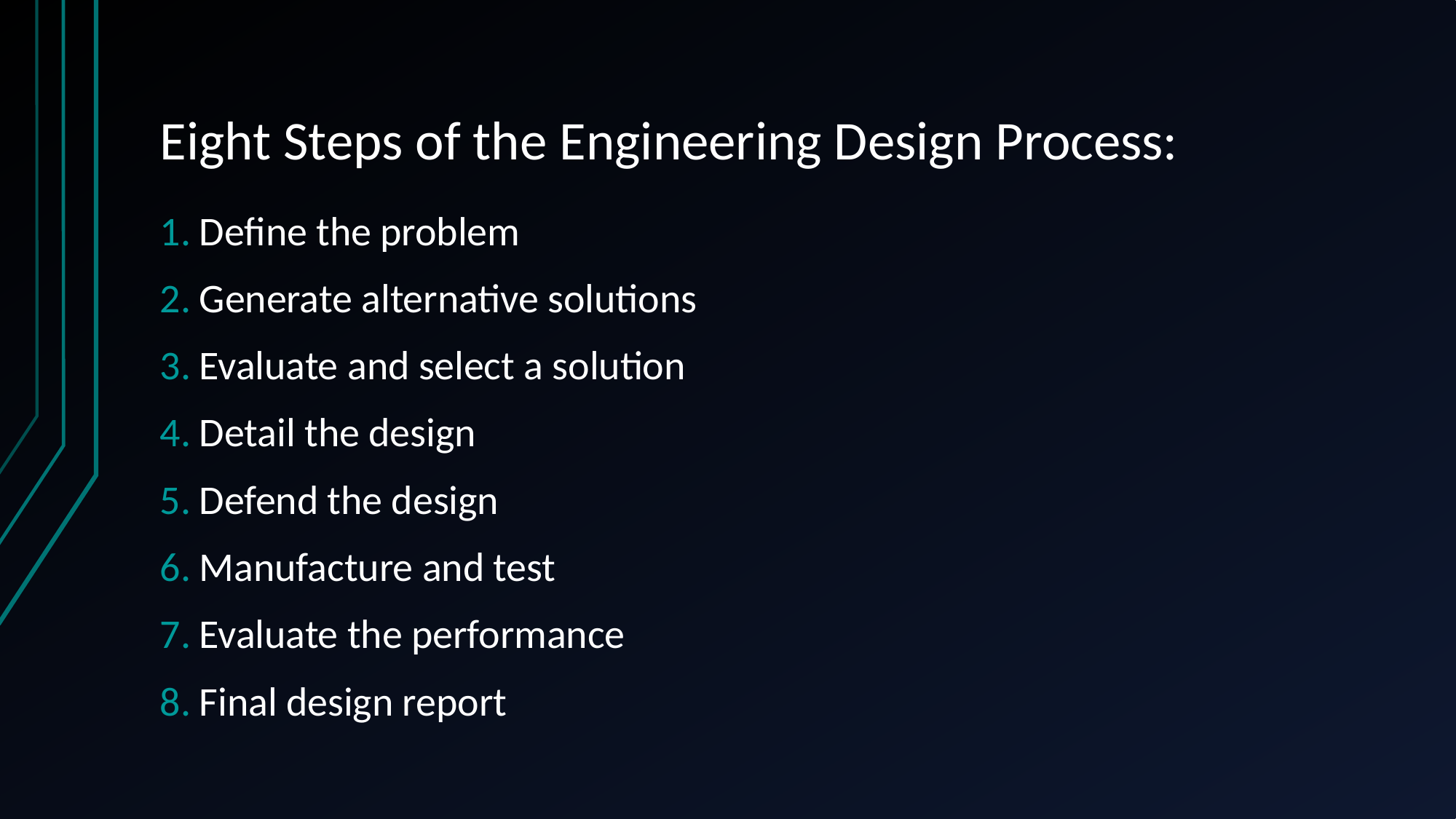

# Eight Steps of the Engineering Design Process:
Define the problem
Generate alternative solutions
Evaluate and select a solution
Detail the design
Defend the design
Manufacture and test
Evaluate the performance
Final design report